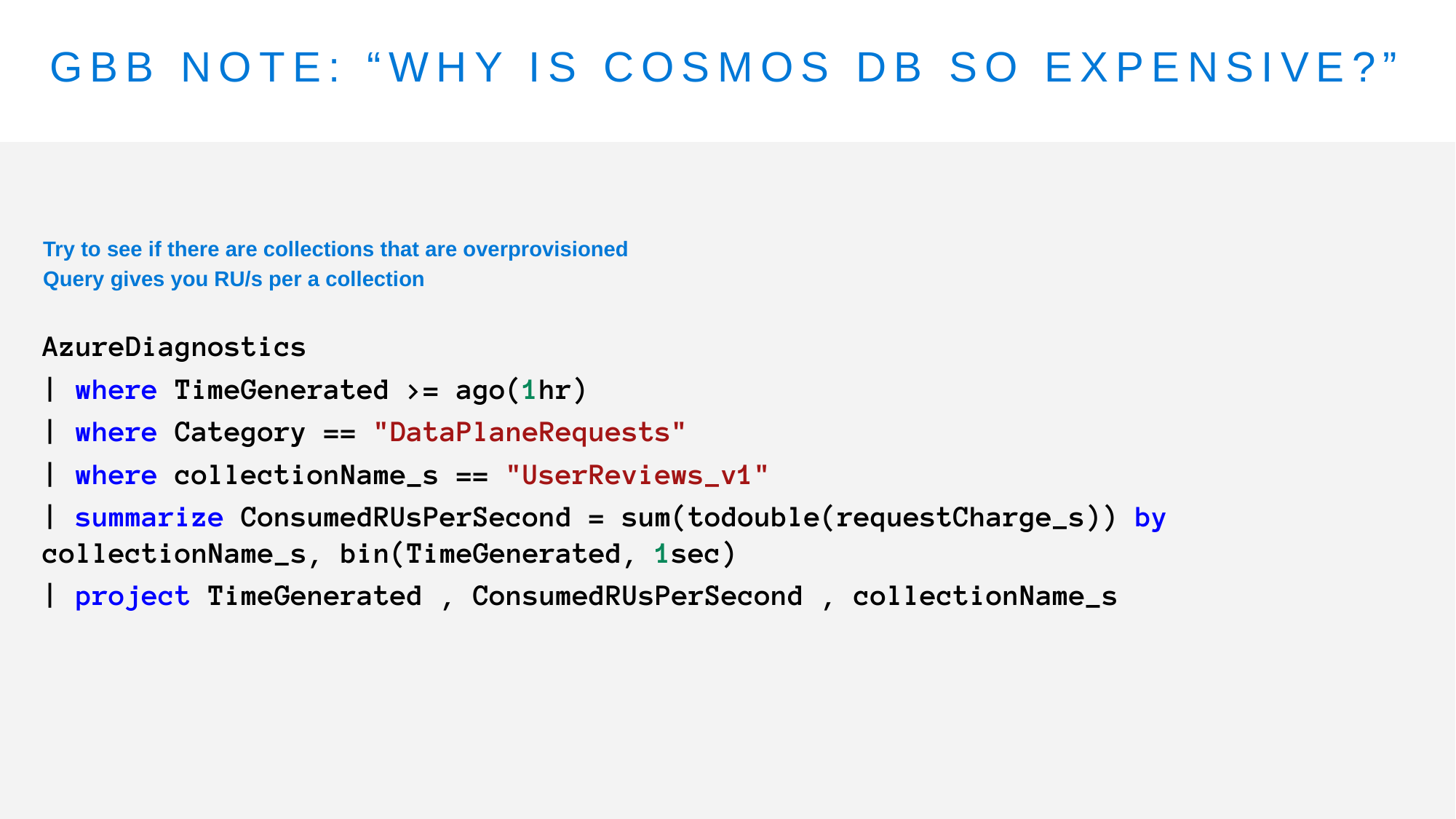

# GBB Note: “Why is Cosmos DB so expensive?”
Try to see if there are collections that are overprovisioned
Query gives you RU/s per a collection

AzureDiagnostics
| where TimeGenerated >= ago(1hr)
| where Category == "DataPlaneRequests"
| where collectionName_s == "UserReviews_v1"
| summarize ConsumedRUsPerSecond = sum(todouble(requestCharge_s)) by collectionName_s, bin(TimeGenerated, 1sec)
| project TimeGenerated , ConsumedRUsPerSecond , collectionName_s